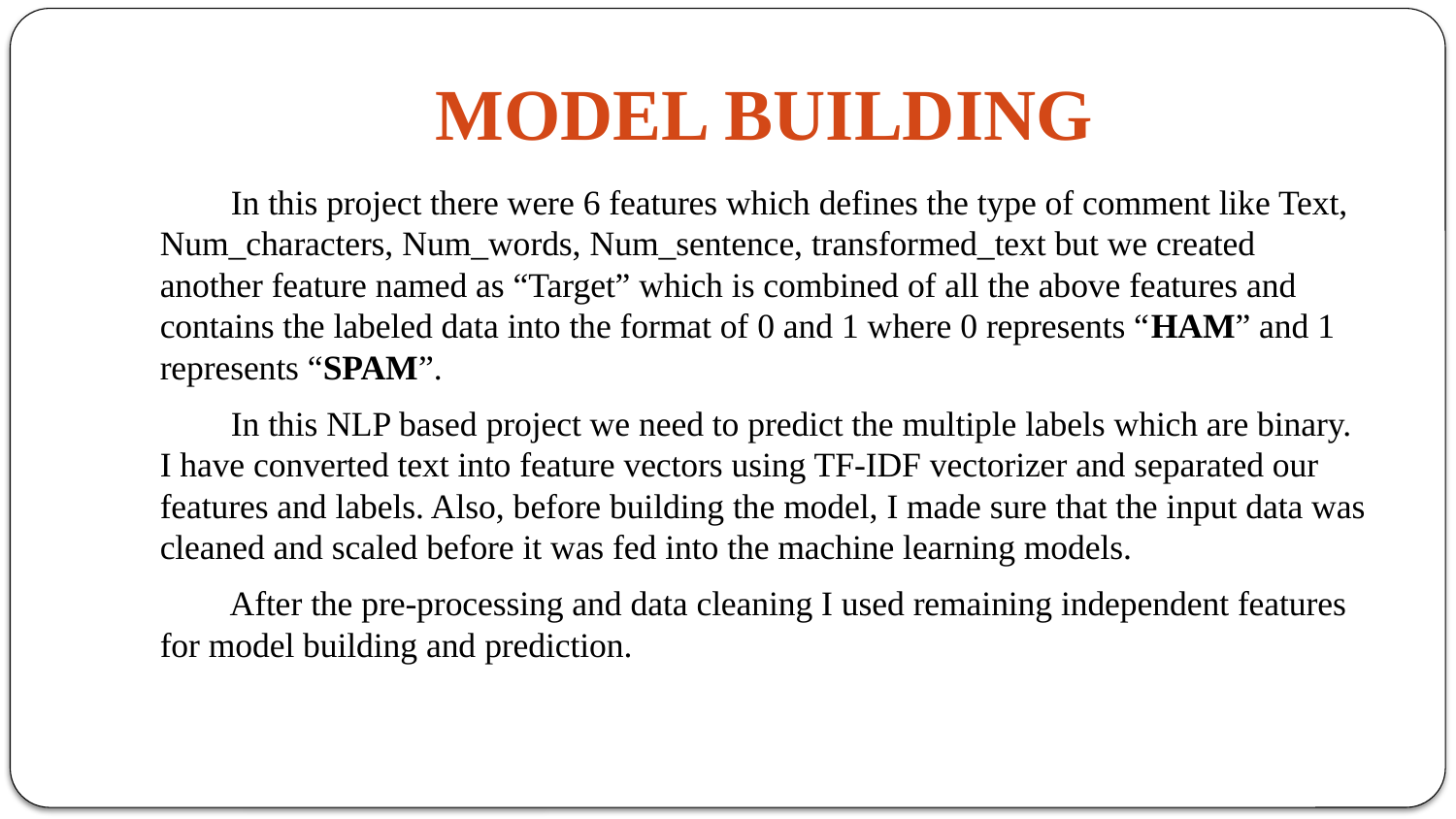

# MODEL BUILDING
In this project there were 6 features which defines the type of comment like Text, Num_characters, Num_words, Num_sentence, transformed_text but we created another feature named as “Target” which is combined of all the above features and contains the labeled data into the format of 0 and 1 where 0 represents “HAM” and 1 represents “SPAM”.
In this NLP based project we need to predict the multiple labels which are binary. I have converted text into feature vectors using TF-IDF vectorizer and separated our features and labels. Also, before building the model, I made sure that the input data was cleaned and scaled before it was fed into the machine learning models.
        After the pre-processing and data cleaning I used remaining independent features for model building and prediction.